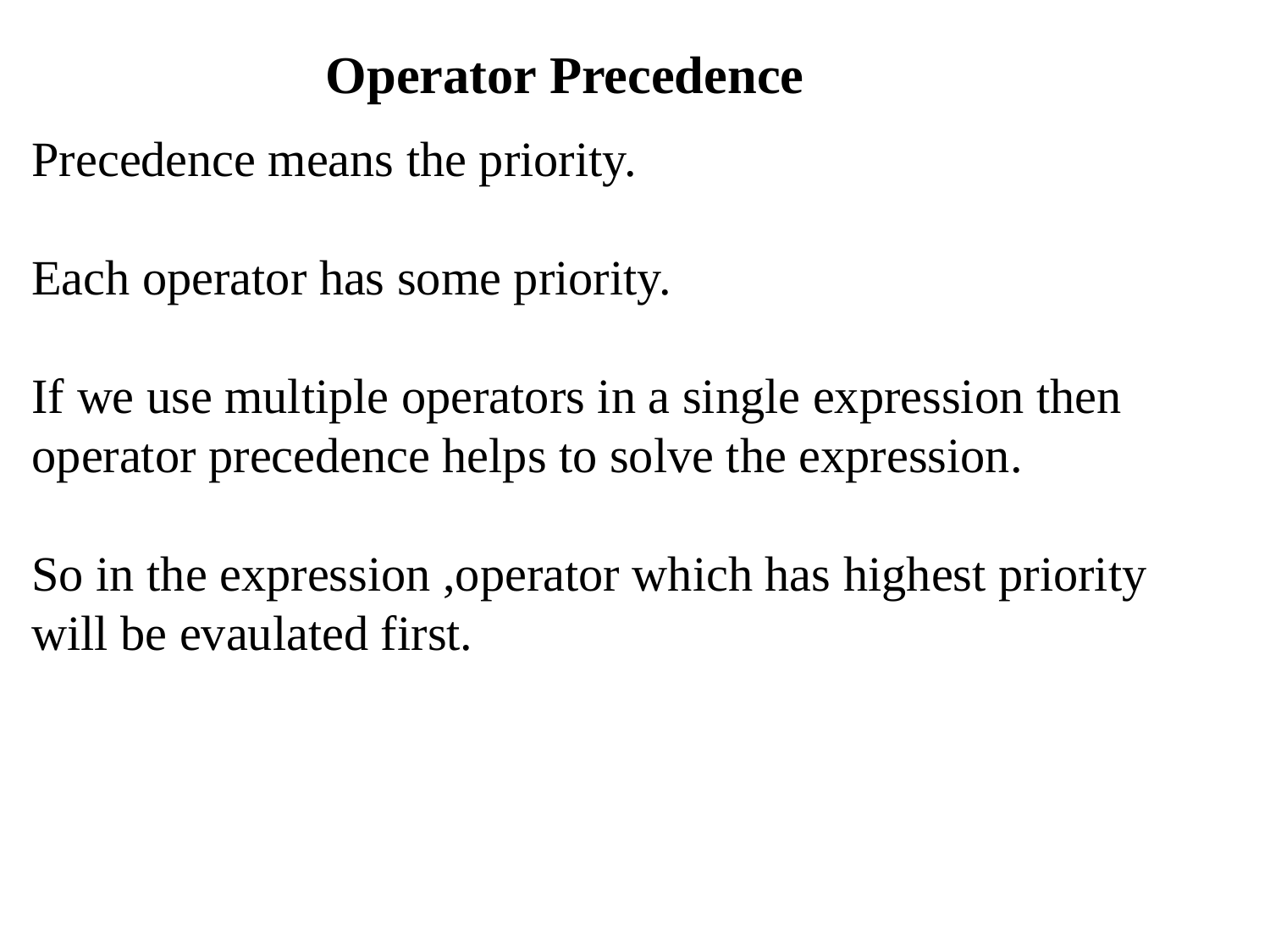

# Operator Precedence
Precedence means the priority.

Each operator has some priority.

If we use multiple operators in a single expression then operator precedence helps to solve the expression.

So in the expression ,operator which has highest priority will be evaulated first.